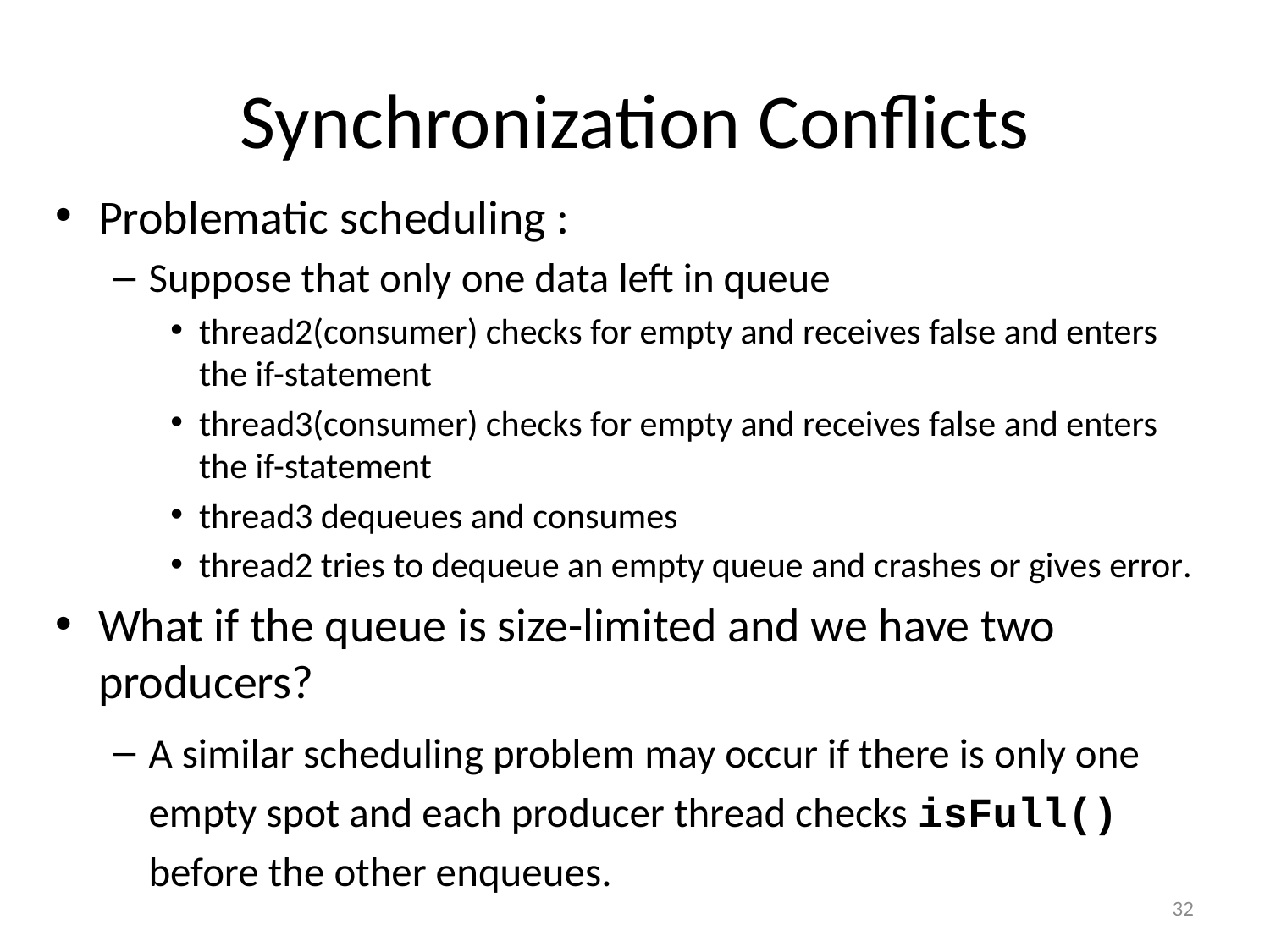

# Synchronization Conflicts
Problematic scheduling :
Suppose that only one data left in queue
thread2(consumer) checks for empty and receives false and enters the if-statement
thread3(consumer) checks for empty and receives false and enters the if-statement
thread3 dequeues and consumes
thread2 tries to dequeue an empty queue and crashes or gives error.
What if the queue is size-limited and we have two producers?
A similar scheduling problem may occur if there is only one empty spot and each producer thread checks isFull() before the other enqueues.
32